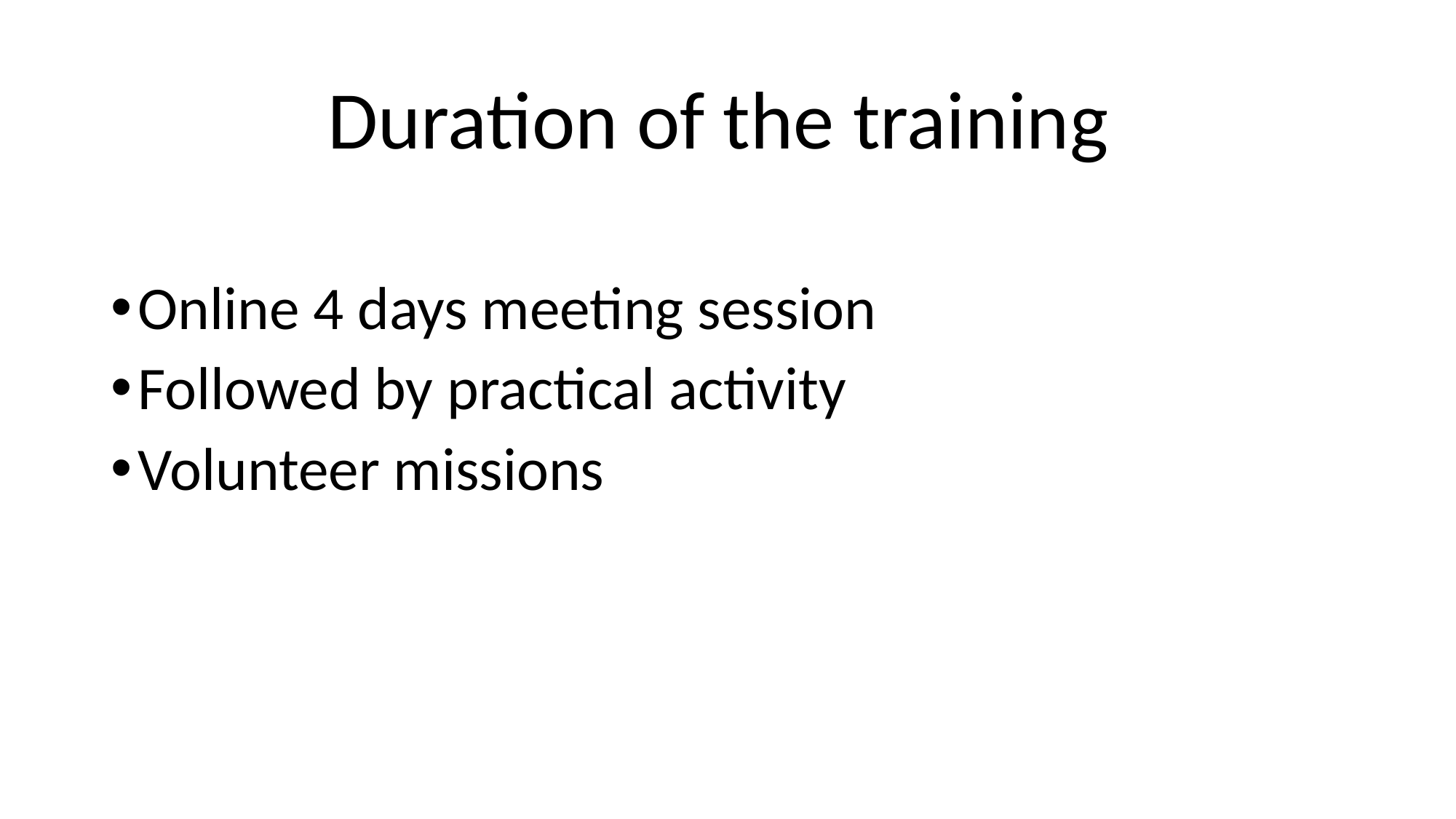

# Duration of the training
Online 4 days meeting session
Followed by practical activity
Volunteer missions